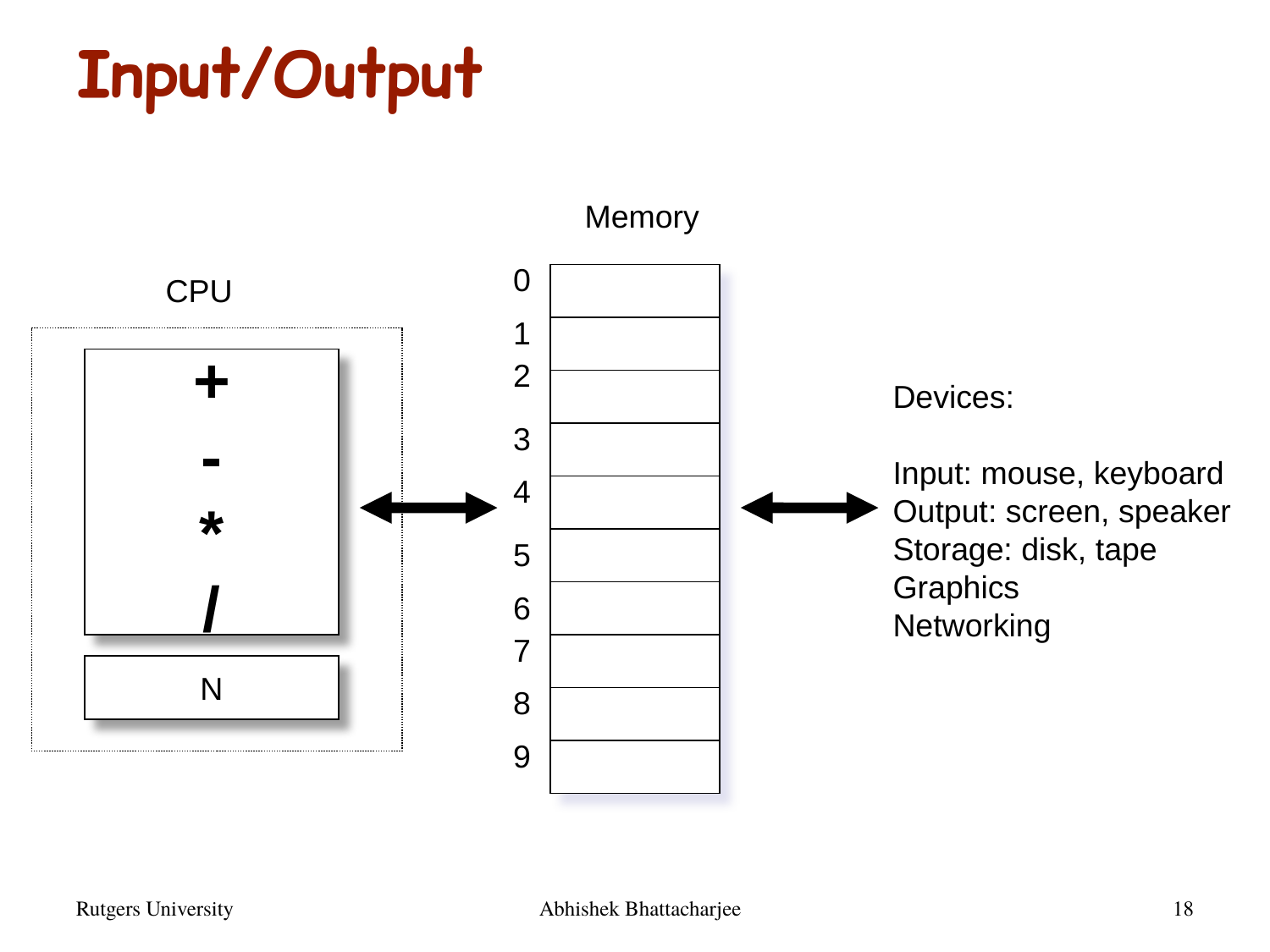

# Input/Output
Memory
0
CPU

1

+
-
*
/
2

Devices:

Input: mouse, keyboard
Output: screen, speaker
Storage: disk, tape
Graphics
Networking

3

4

5

6

7

N
8

9